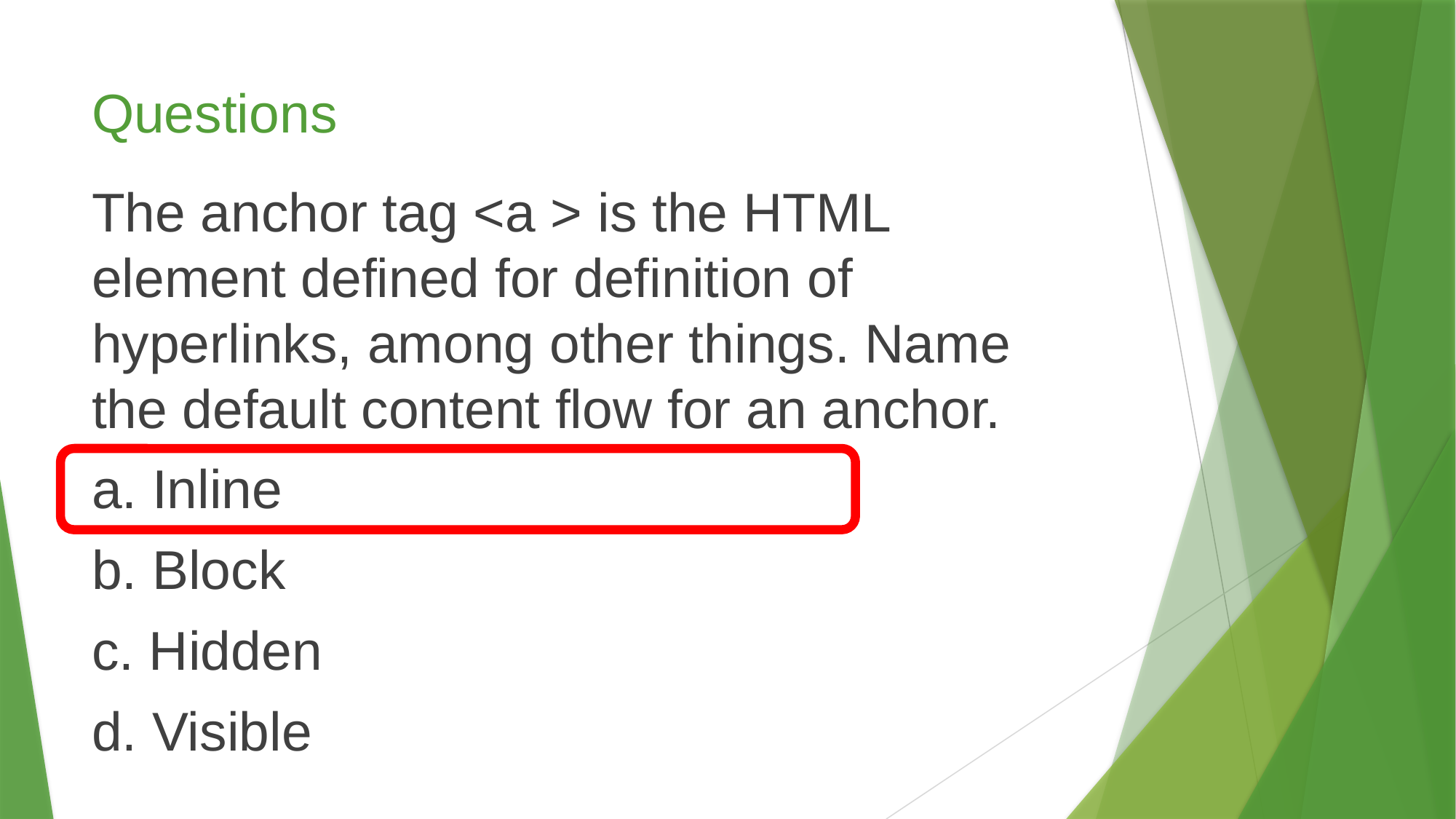

# Questions
The anchor tag <a > is the HTML element defined for definition of hyperlinks, among other things. Name the default content flow for an anchor.
a. Inline
b. Block
c. Hidden
d. Visible